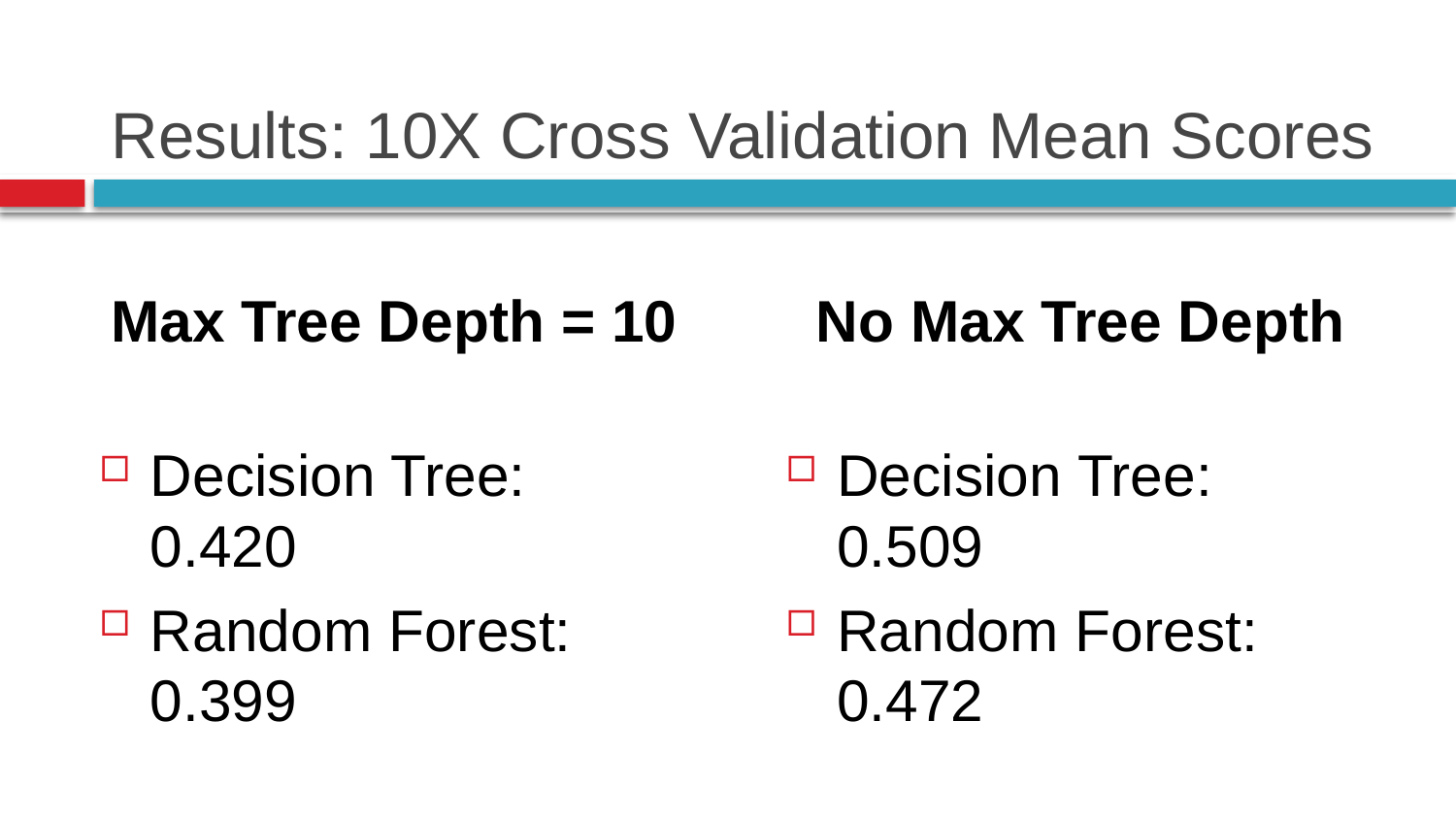

# Results: 10X Cross Validation Mean Scores
No Max Tree Depth
Decision Tree: 0.509
Random Forest: 0.472

Max Tree Depth = 10
Decision Tree: 0.420
Random Forest: 0.399